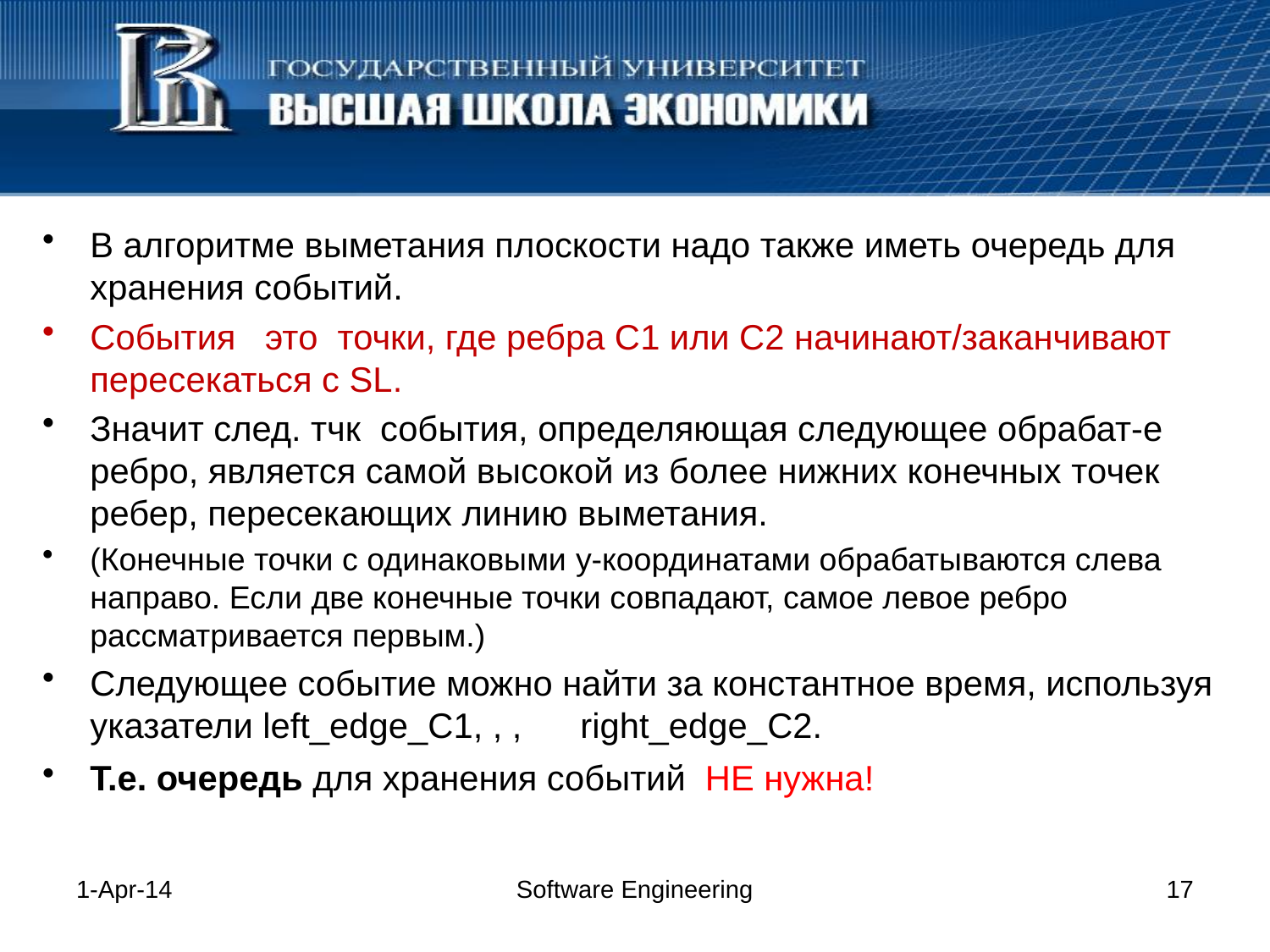

В алгоритме выметания плоскости надо также иметь очередь для хранения событий.
События   это  точки, где ребра С1 или С2 начинают/заканчивают пересекаться с SL.
Значит след. тчк  события, определяющая следующее обрабат-е ребро, является самой высокой из более нижних конечных точек ребер, пересекающих линию выметания.
(Конечные точки с одинаковыми y-координатами обрабатываются слева направо. Если две конечные точки совпадают, самое левое ребро рассматривается первым.)
Следующее событие можно найти за константное время, используя указатели left_edge_C1, , ,      right_edge_C2.
Т.е. очередь для хранения событий  НЕ нужна!
1-Apr-14
Software Engineering
17